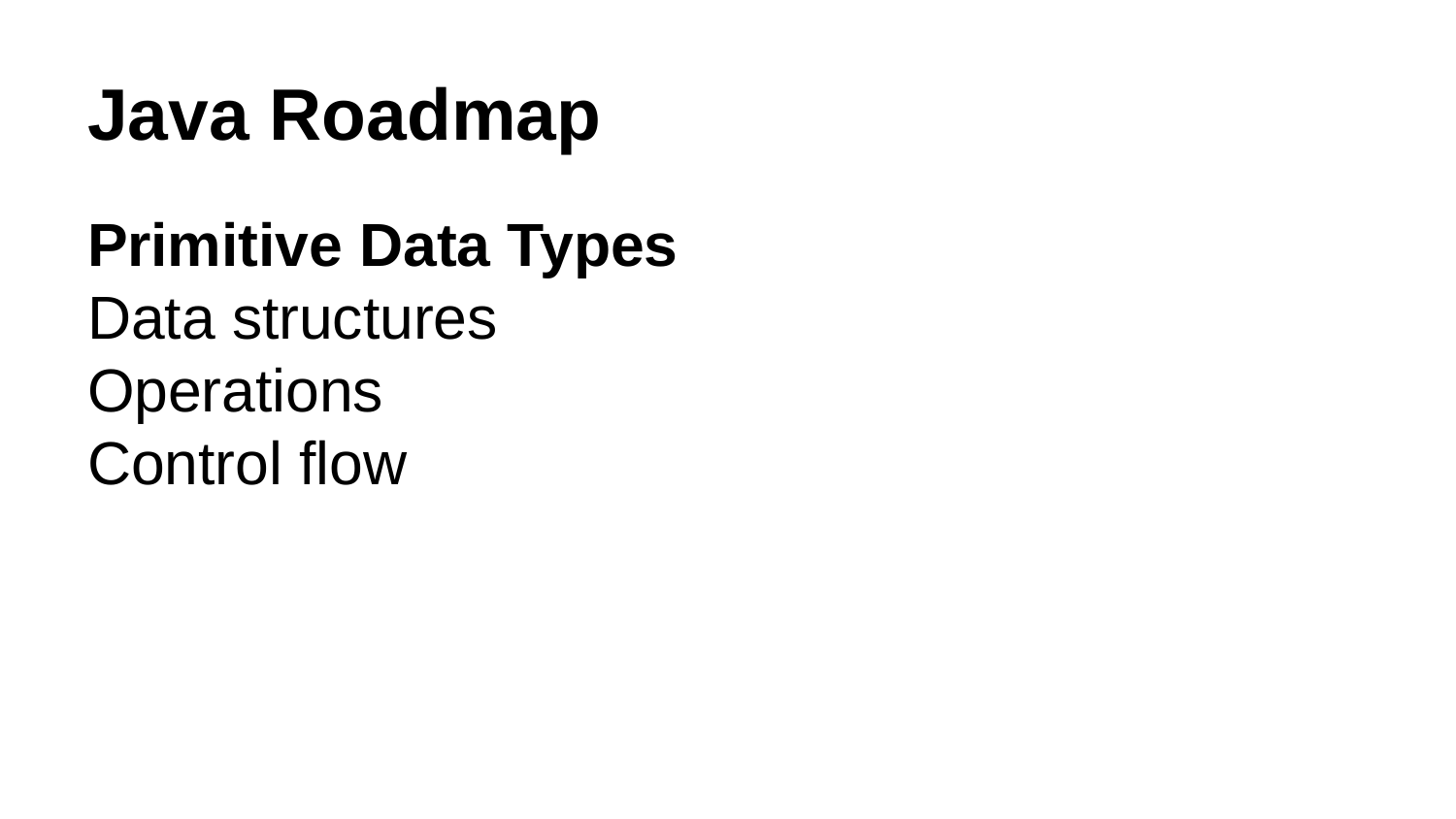

# Java Roadmap
Primitive Data Types
Data structures
Operations
Control flow